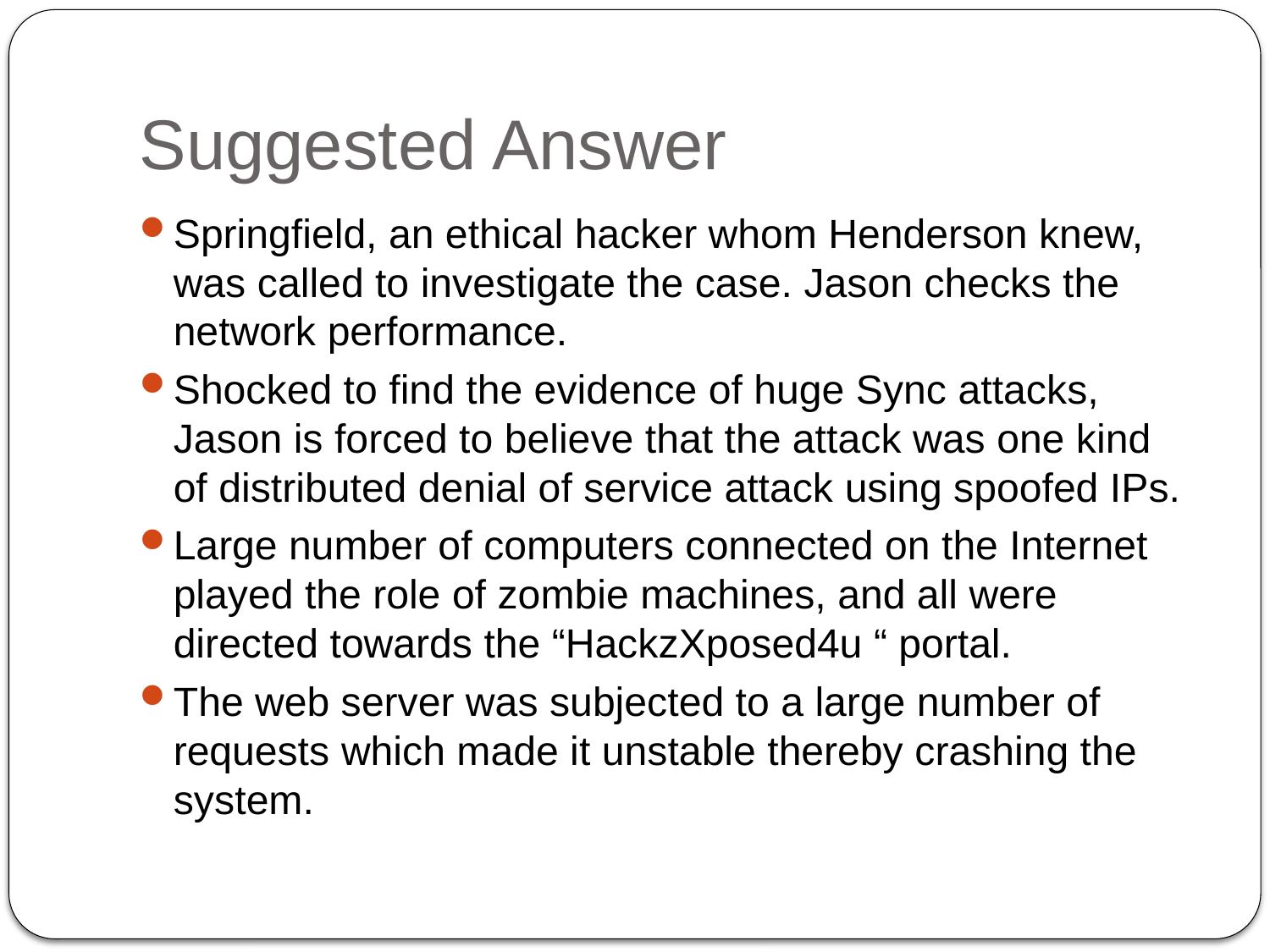

# Suggested Answer
Springfield, an ethical hacker whom Henderson knew, was called to investigate the case. Jason checks the network performance.
Shocked to find the evidence of huge Sync attacks, Jason is forced to believe that the attack was one kind of distributed denial of service attack using spoofed IPs.
Large number of computers connected on the Internet played the role of zombie machines, and all were directed towards the “HackzXposed4u “ portal.
The web server was subjected to a large number of requests which made it unstable thereby crashing the system.